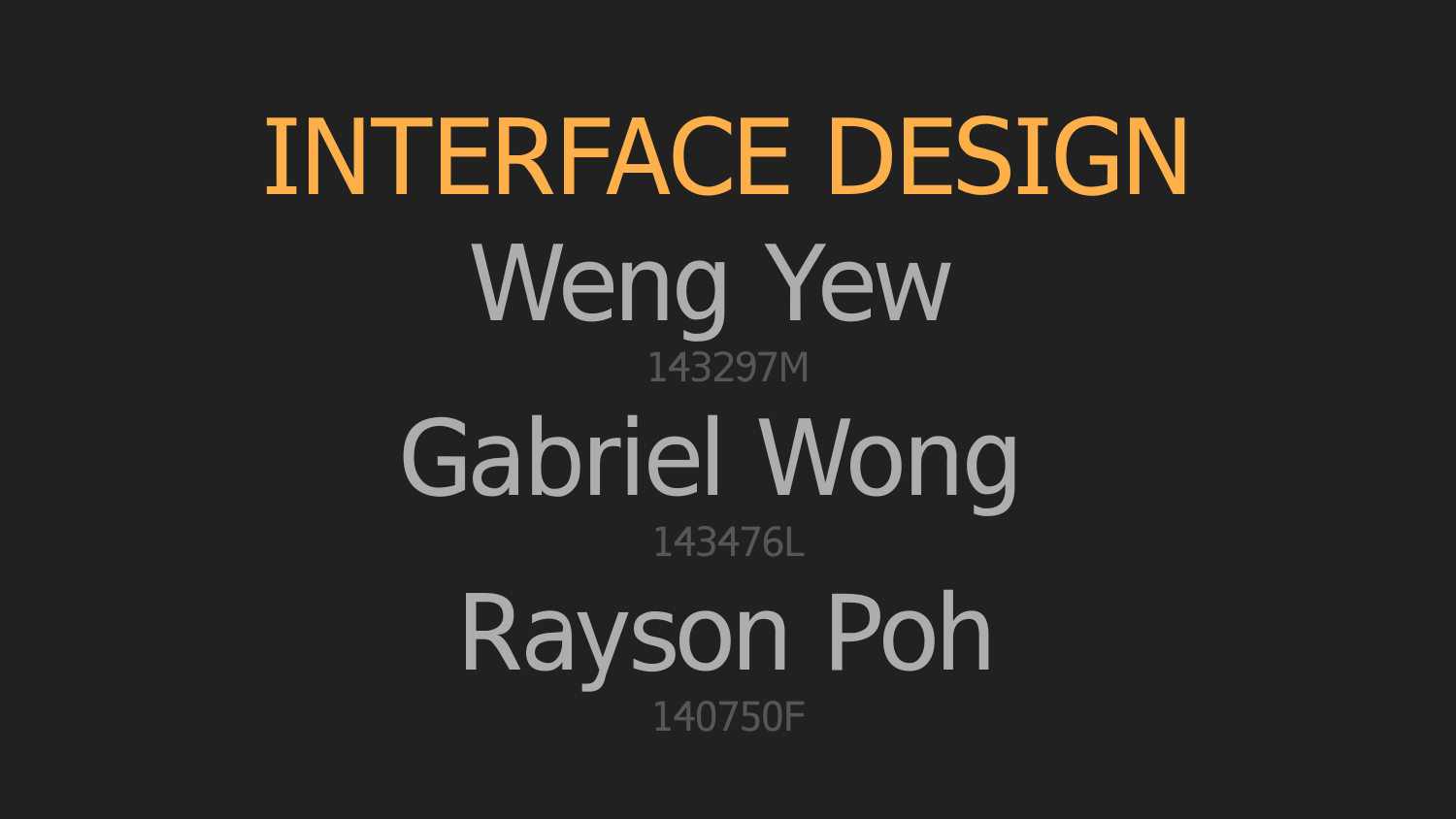

# INTERFACE DESIGN
Weng Yew
143297M
Gabriel Wong
143476L
Rayson Poh
140750F